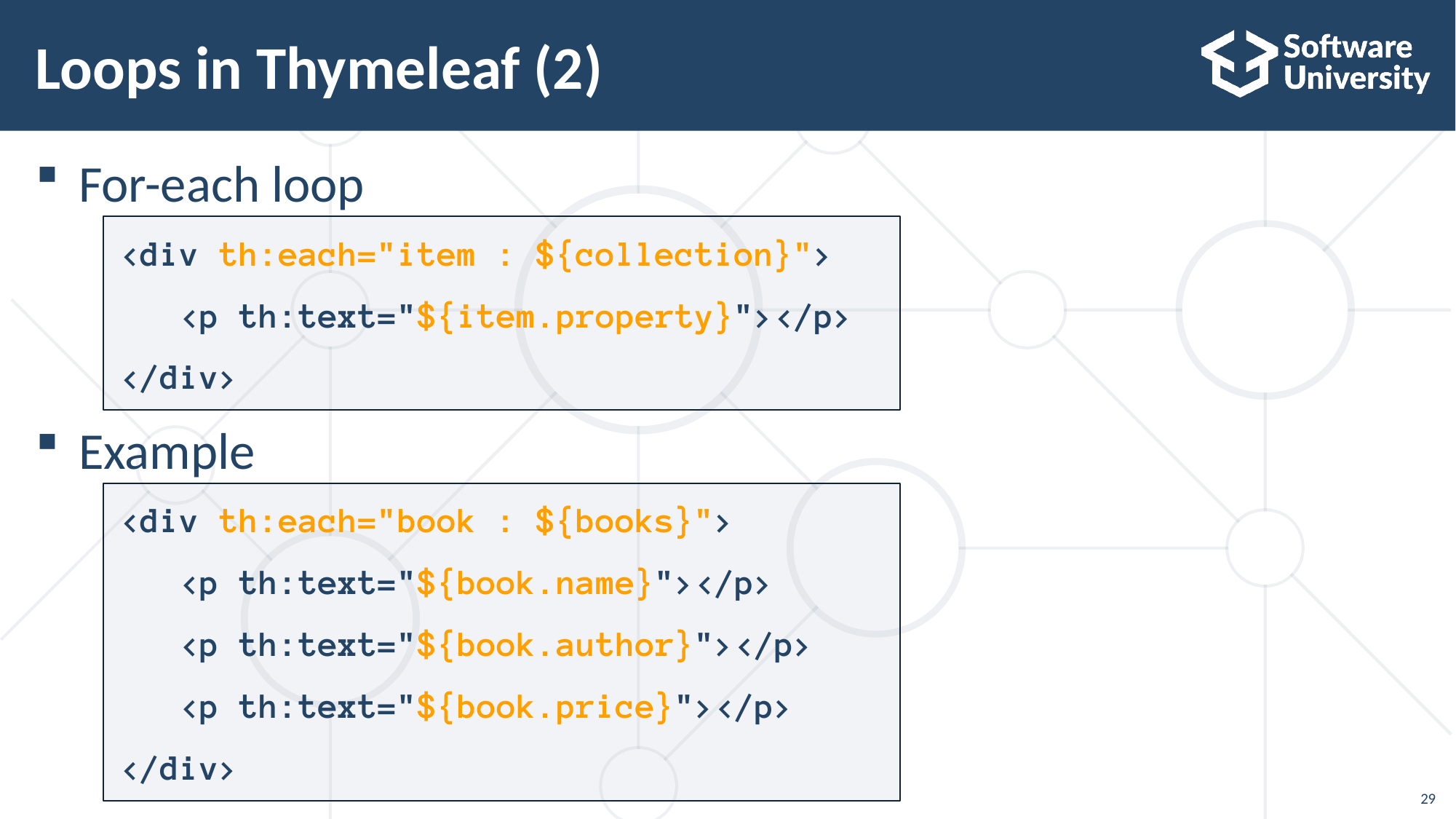

# Loops in Thymeleaf (2)
For-each loop

Example

<div th:each="item : ${collection}">
   <p th:text="${item.property}"></p>
</div>
<div th:each="book : ${books}">
   <p th:text="${book.name}"></p>
   <p th:text="${book.author}"></p>
   <p th:text="${book.price}"></p>
</div>
29